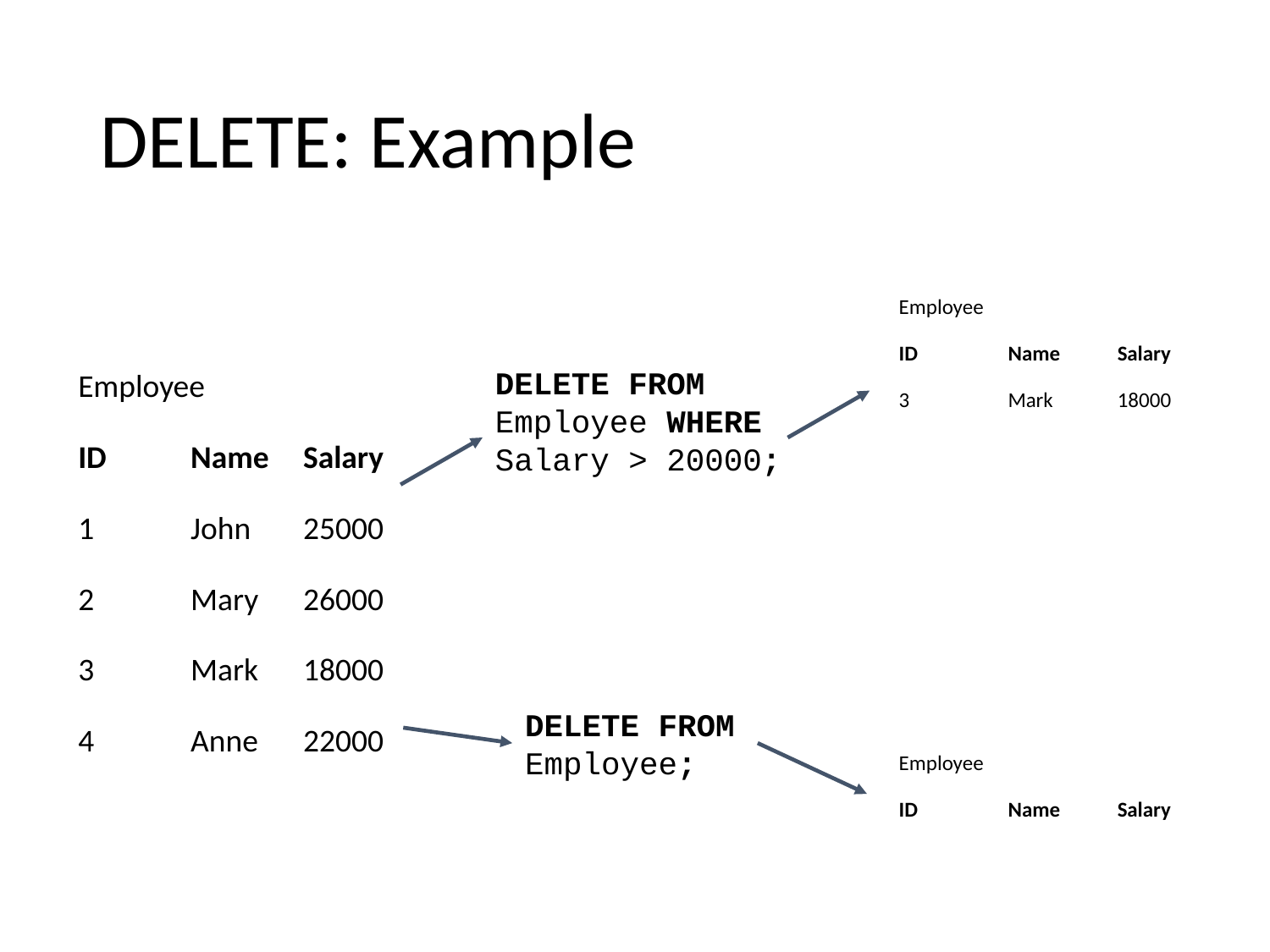

# DELETE: Example
| Employee |  |  |
| --- | --- | --- |
| ID | Name | Salary |
| 3 | Mark | 18000 |
DELETE FROM Employee WHERE Salary > 20000;
| Employee |  |  |
| --- | --- | --- |
| ID | Name | Salary |
| 1 | John | 25000 |
| 2 | Mary | 26000 |
| 3 | Mark | 18000 |
| 4 | Anne | 22000 |
DELETE FROM Employee;
| Employee |  |  |
| --- | --- | --- |
| ID | Name | Salary |